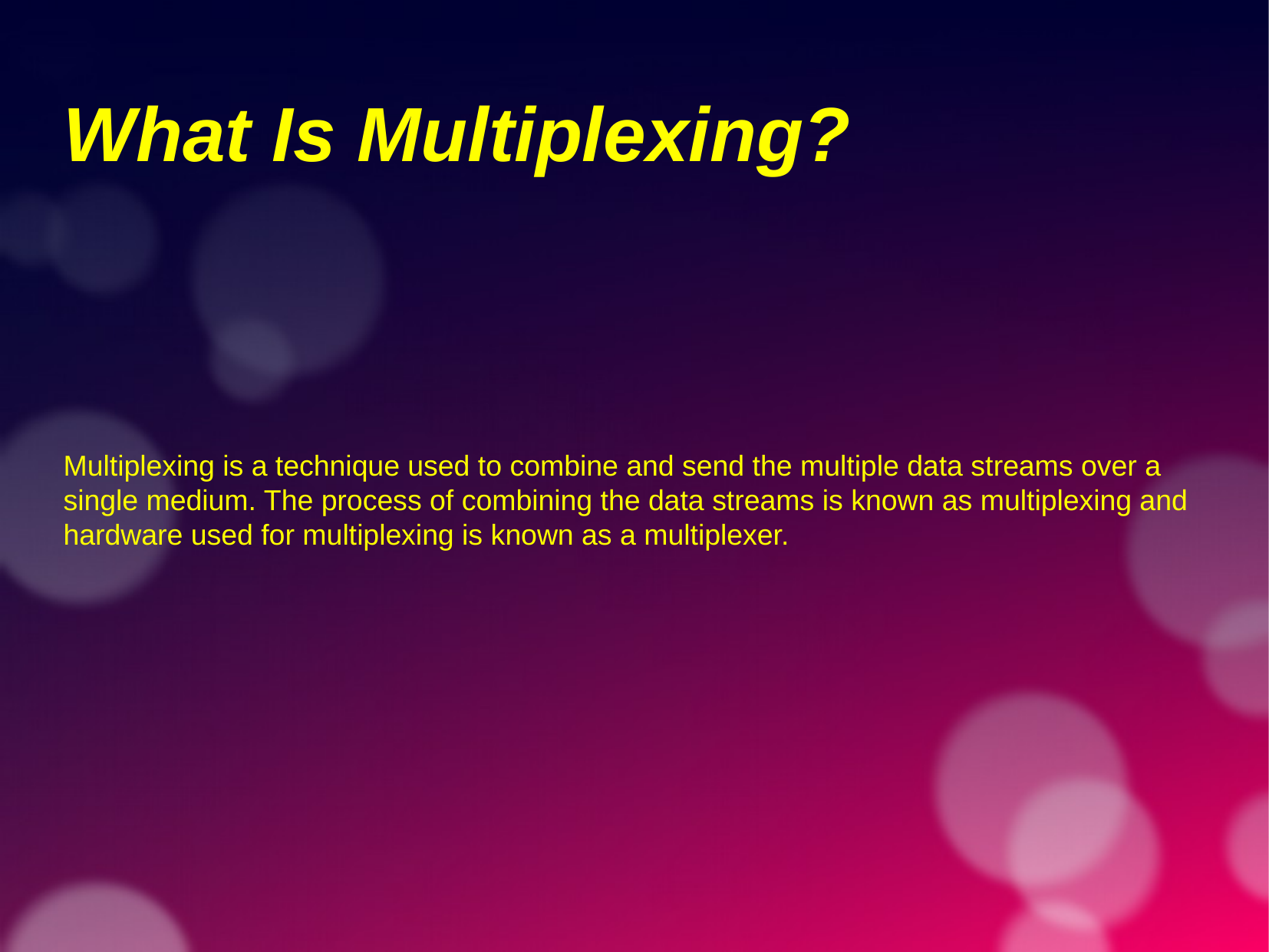

What Is Multiplexing?
Multiplexing is a technique used to combine and send the multiple data streams over a single medium. The process of combining the data streams is known as multiplexing and hardware used for multiplexing is known as a multiplexer.